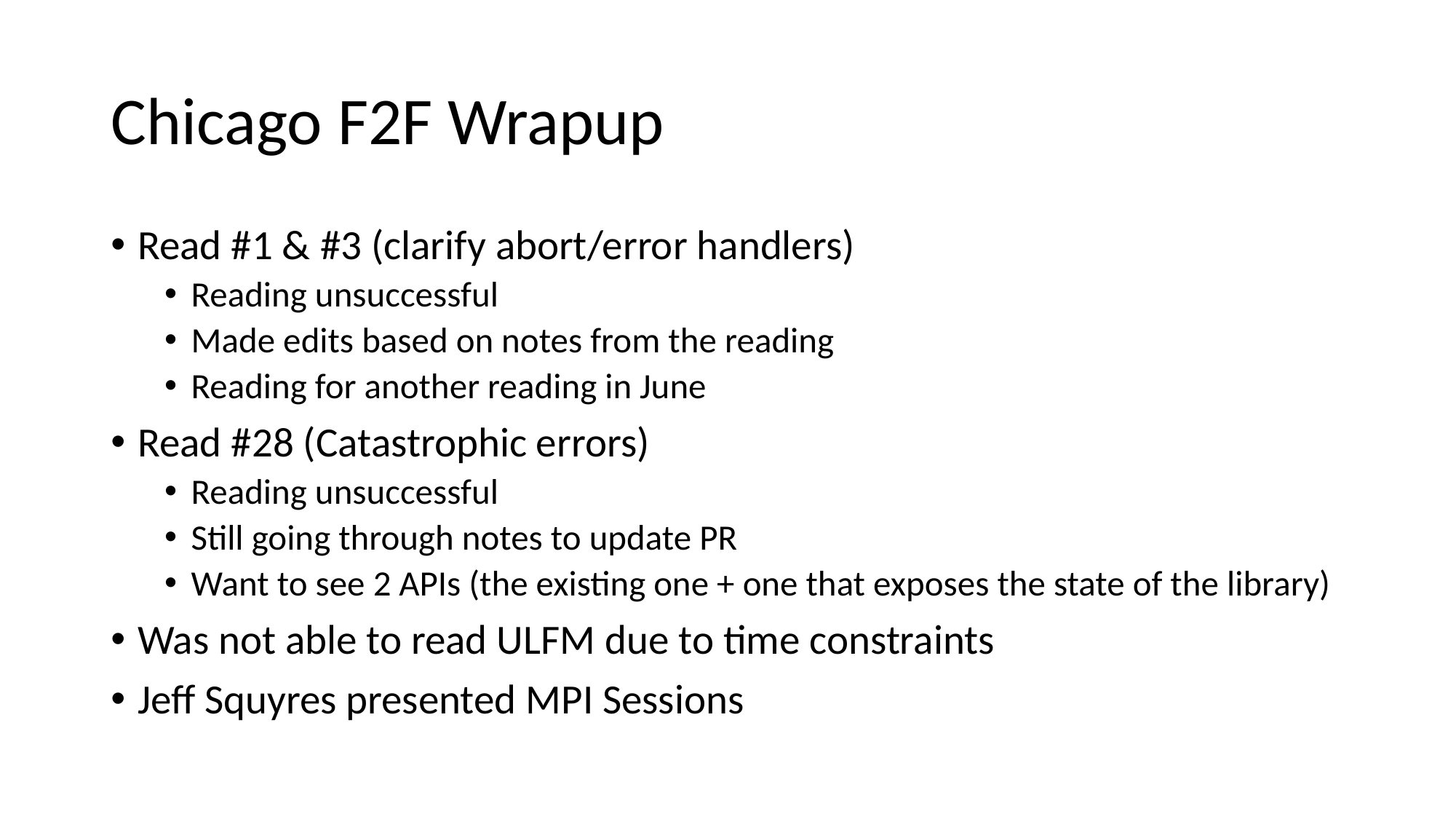

# Chicago F2F Wrapup
Read #1 & #3 (clarify abort/error handlers)
Reading unsuccessful
Made edits based on notes from the reading
Reading for another reading in June
Read #28 (Catastrophic errors)
Reading unsuccessful
Still going through notes to update PR
Want to see 2 APIs (the existing one + one that exposes the state of the library)
Was not able to read ULFM due to time constraints
Jeff Squyres presented MPI Sessions